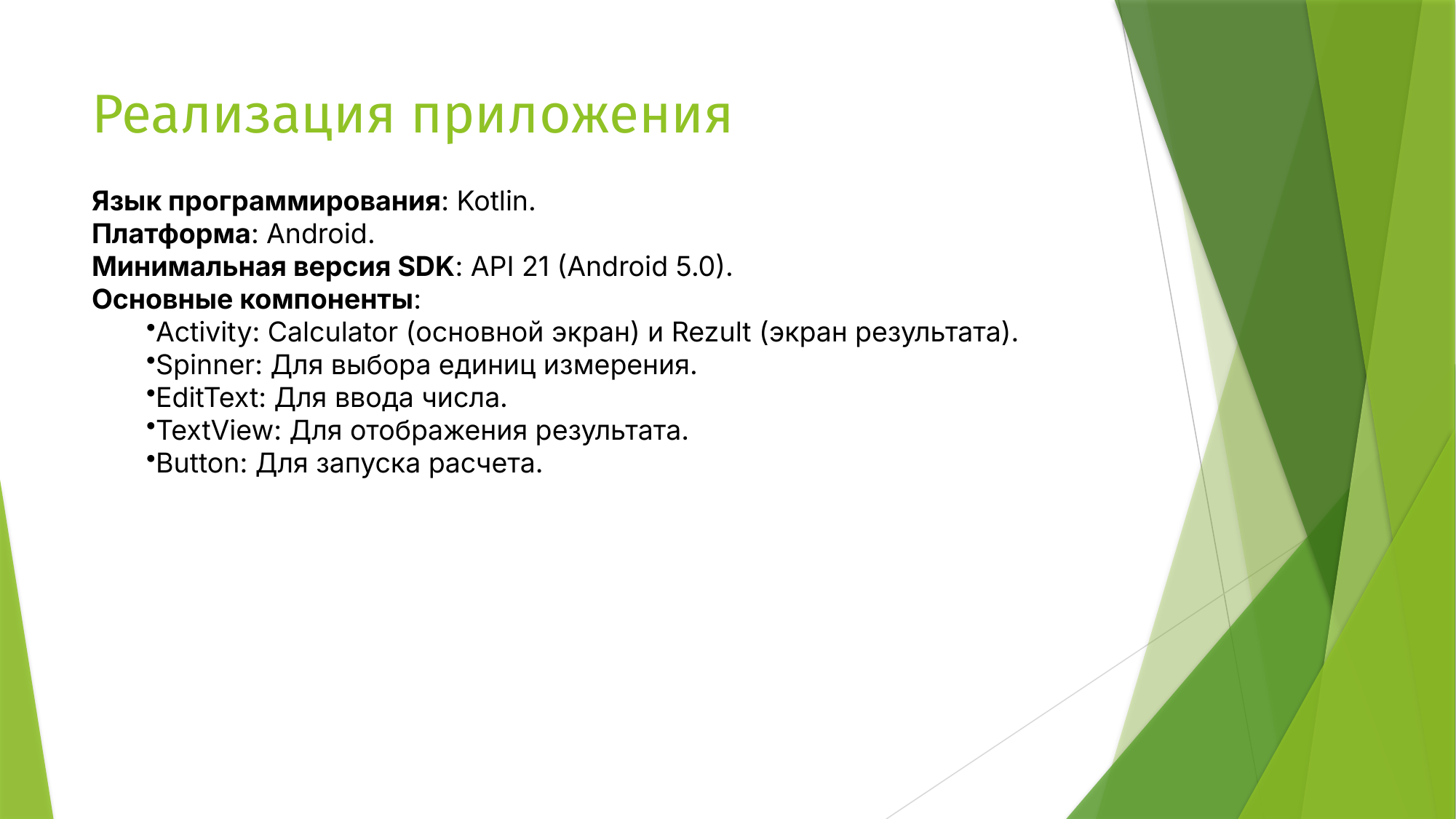

# Реализация приложения
Язык программирования: Kotlin.
Платформа: Android.
Минимальная версия SDK: API 21 (Android 5.0).
Основные компоненты:
Activity: Calculator (основной экран) и Rezult (экран результата).
Spinner: Для выбора единиц измерения.
EditText: Для ввода числа.
TextView: Для отображения результата.
Button: Для запуска расчета.